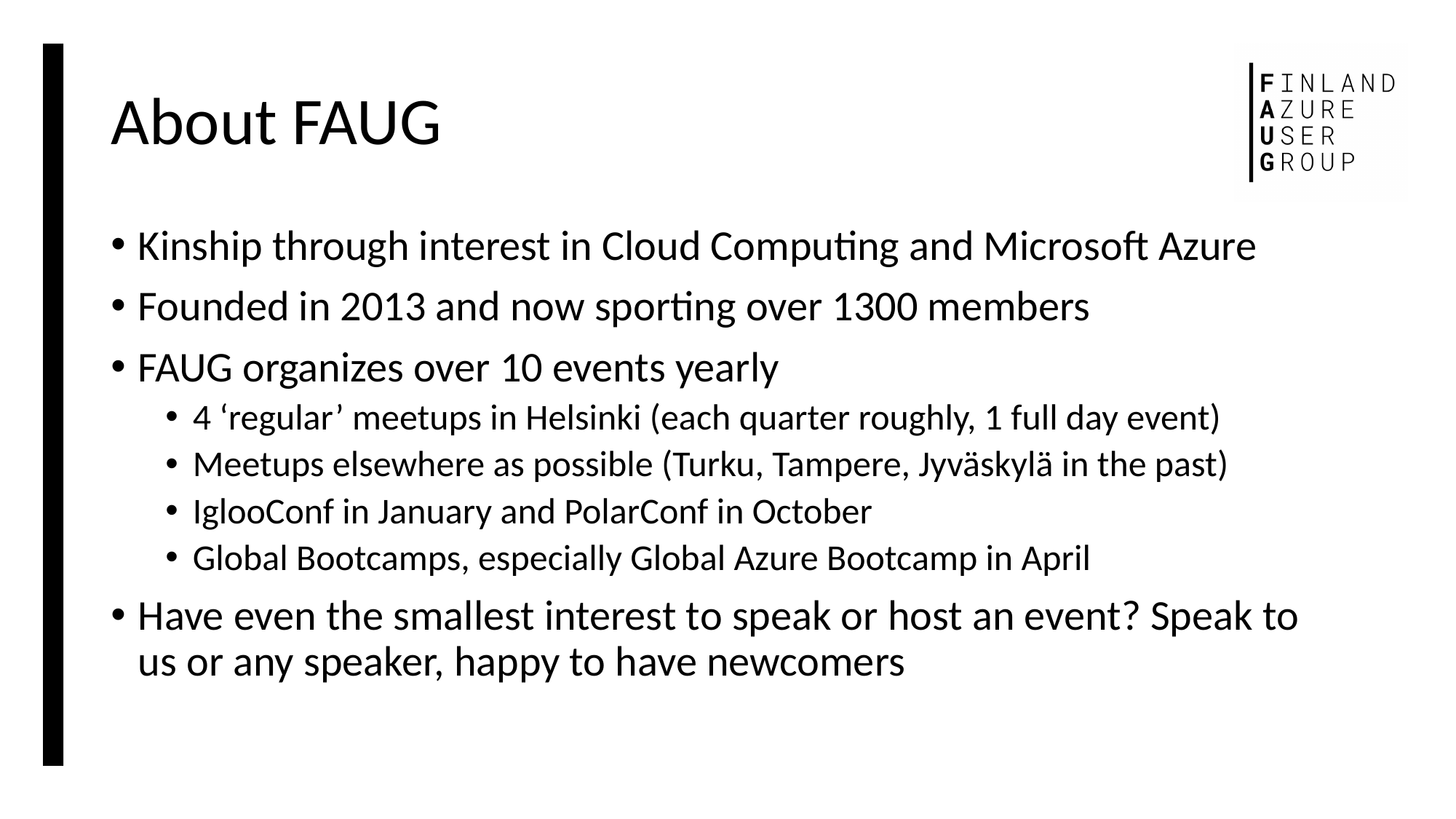

# About FAUG
Kinship through interest in Cloud Computing and Microsoft Azure
Founded in 2013 and now sporting over 1300 members
FAUG organizes over 10 events yearly
4 ‘regular’ meetups in Helsinki (each quarter roughly, 1 full day event)
Meetups elsewhere as possible (Turku, Tampere, Jyväskylä in the past)
IglooConf in January and PolarConf in October
Global Bootcamps, especially Global Azure Bootcamp in April
Have even the smallest interest to speak or host an event? Speak to us or any speaker, happy to have newcomers